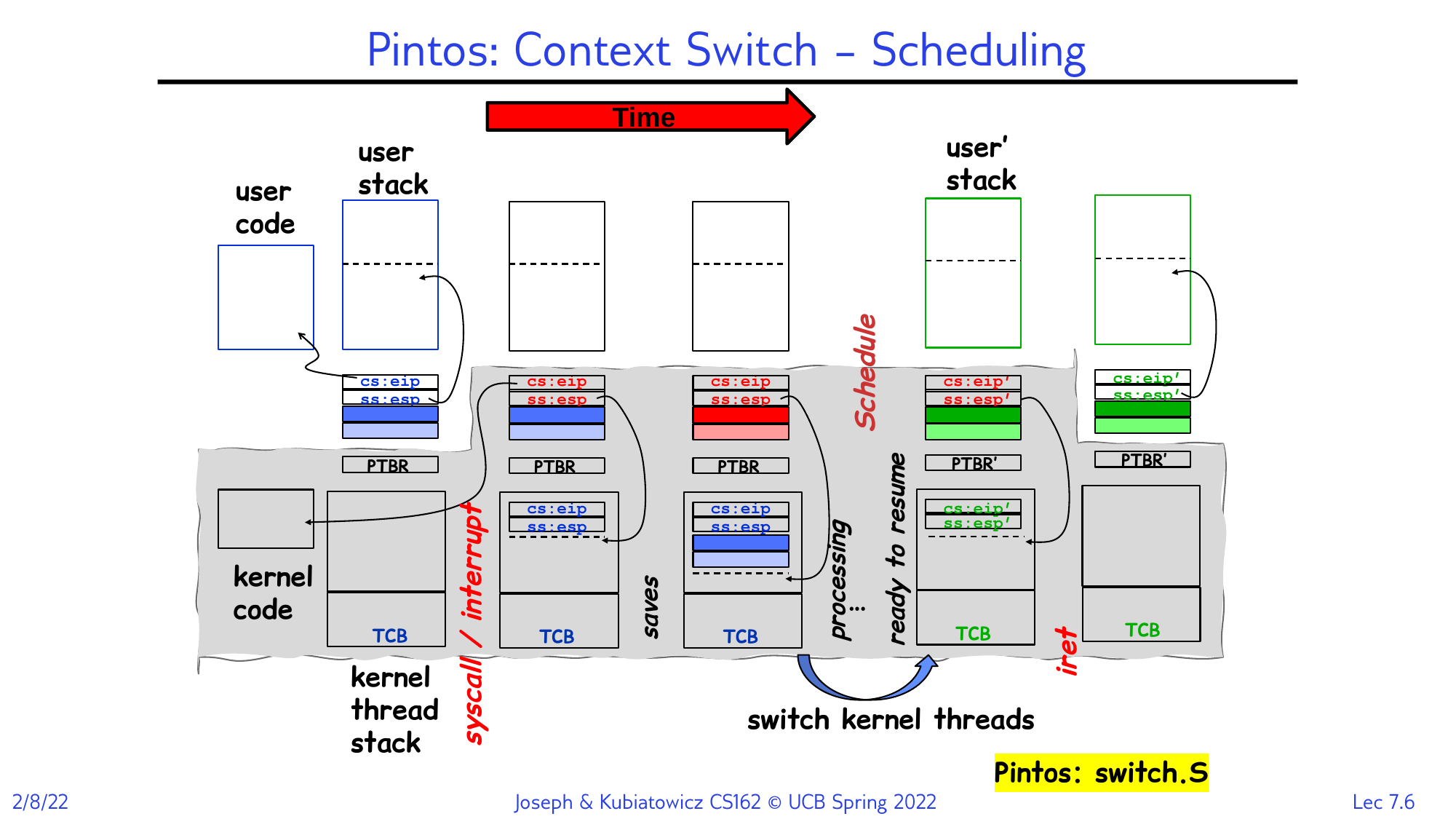

# Pintos: Context Switch – Scheduling
Time
user’
stack

cs:eip’

ss:esp’

PTBR’

cs:eip’

ss:esp’

TCB
user
stack
user
code

cs:eip’

ss:esp’

PTBR’

TCB

cs:eip

ss:esp

PTBR

cs:eip

ss:esp

saves

TCB

Schedule
cs:eip

ss:esp

cs:eip

ss:esp

ready to resume
processing
…
PTBR
PTBR

cs:eip

ss:esp

kernel
code
iret

syscall / interrupt
TCB
TCB
kernel
thread
stack

switch kernel threads
Pintos: switch.S